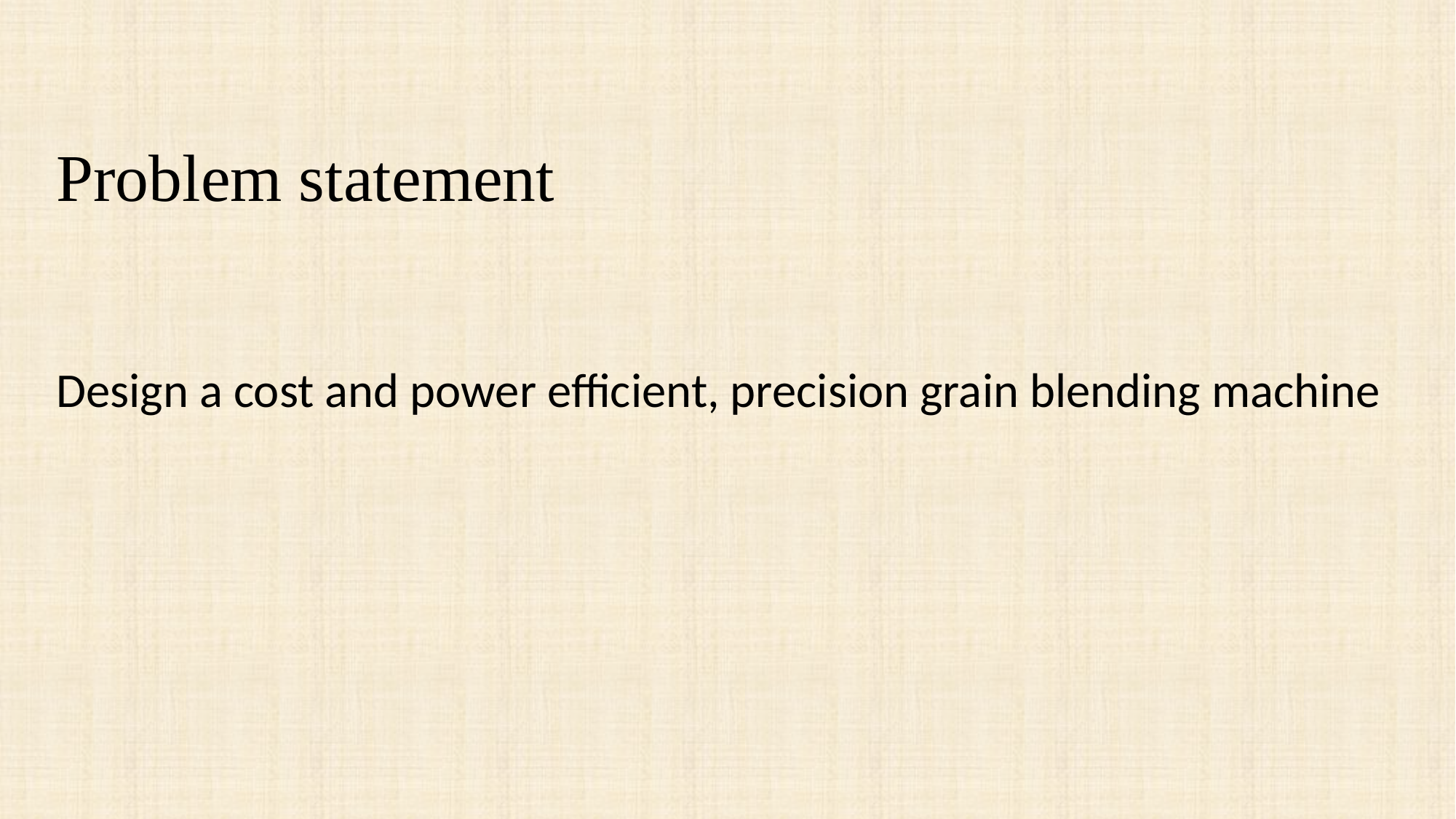

# Problem statement
Design a cost and power efficient, precision grain blending machine